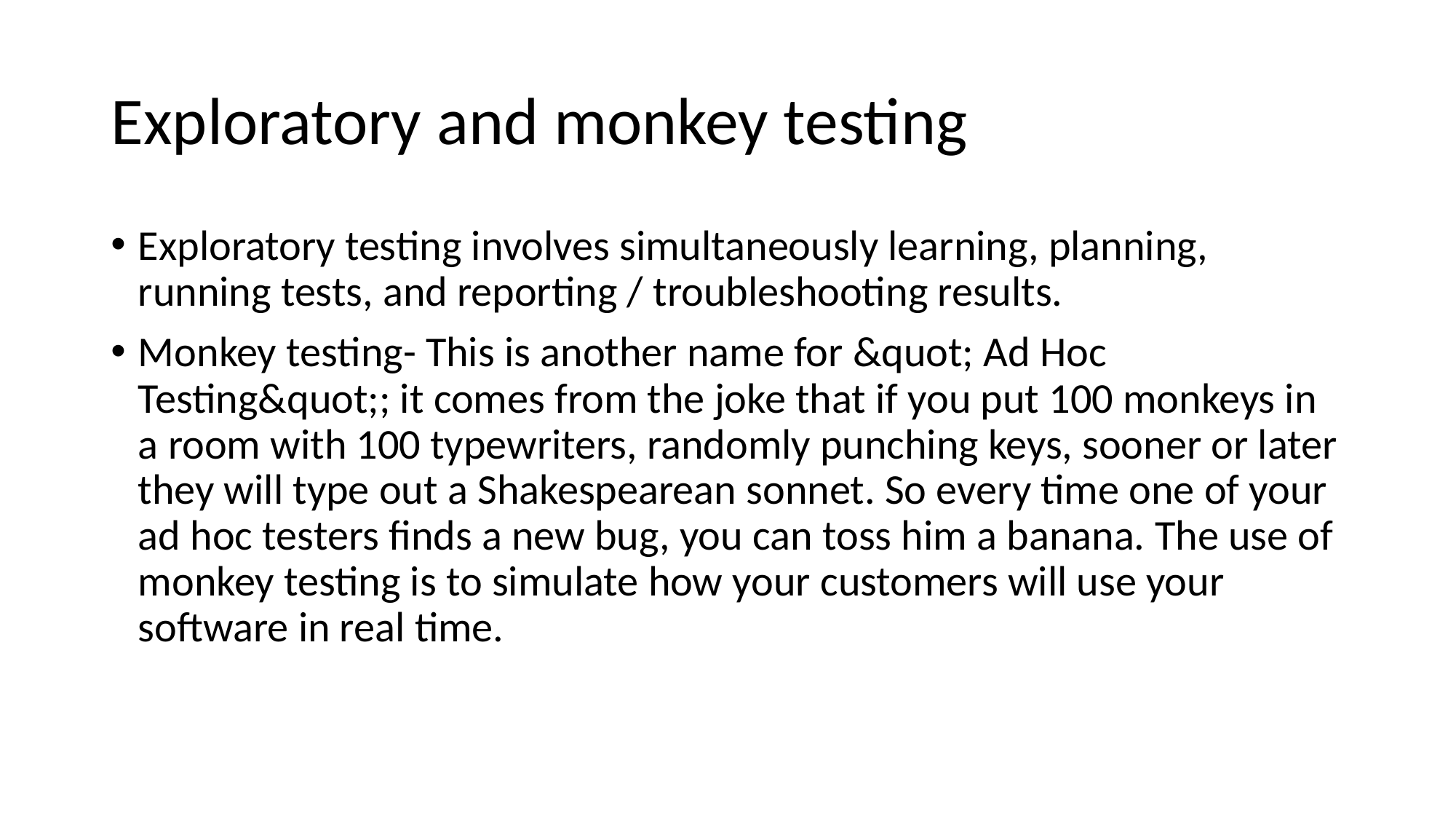

# Exploratory and monkey testing
Exploratory testing involves simultaneously learning, planning, running tests, and reporting / troubleshooting results.
Monkey testing- This is another name for &quot; Ad Hoc Testing&quot;; it comes from the joke that if you put 100 monkeys in a room with 100 typewriters, randomly punching keys, sooner or later they will type out a Shakespearean sonnet. So every time one of your ad hoc testers finds a new bug, you can toss him a banana. The use of monkey testing is to simulate how your customers will use your software in real time.